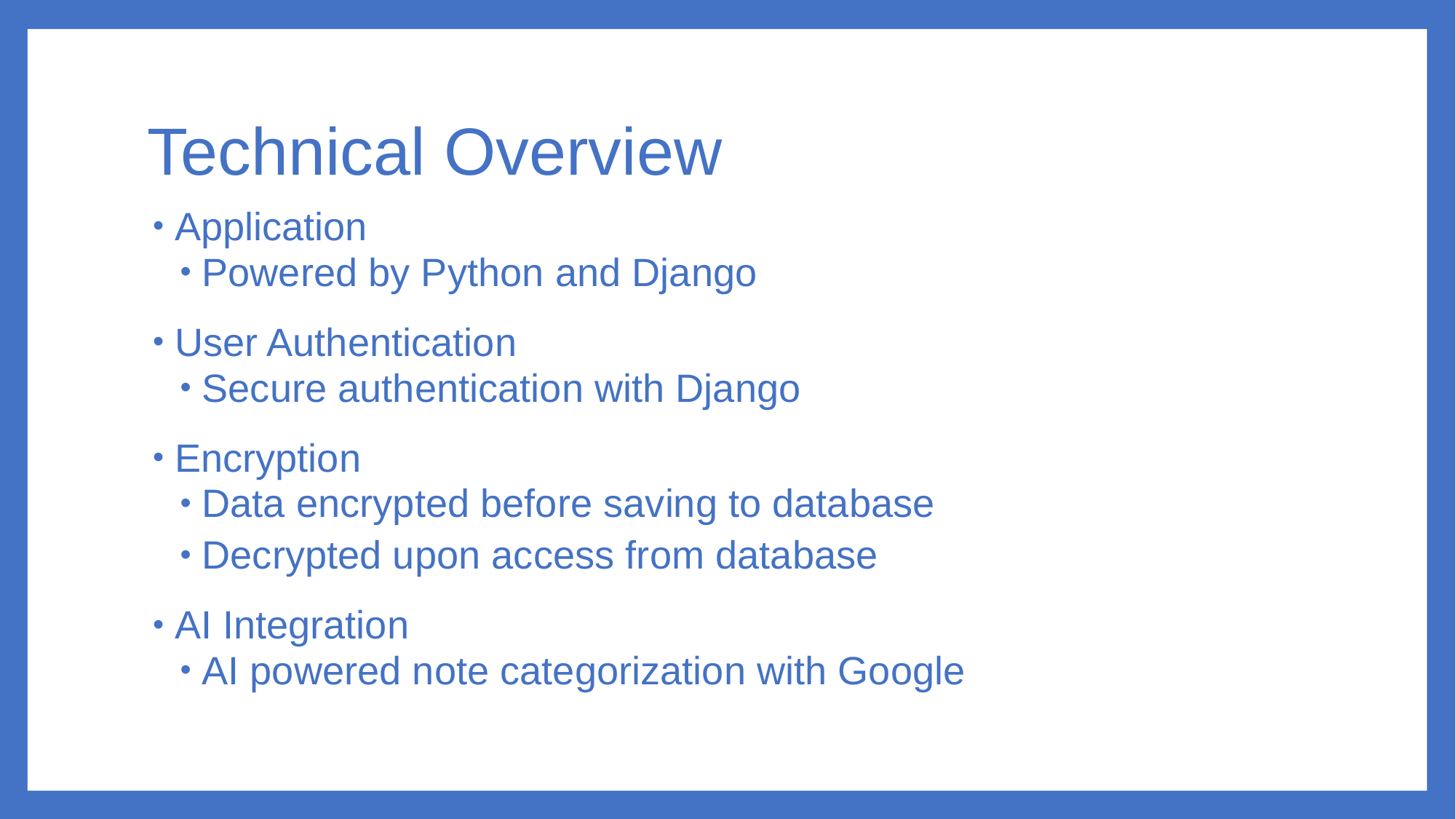

# Technical Overview
Application
Powered by Python and Django
User Authentication
Secure authentication with Django
Encryption
Data encrypted before saving to database
Decrypted upon access from database
AI Integration
AI powered note categorization with Google